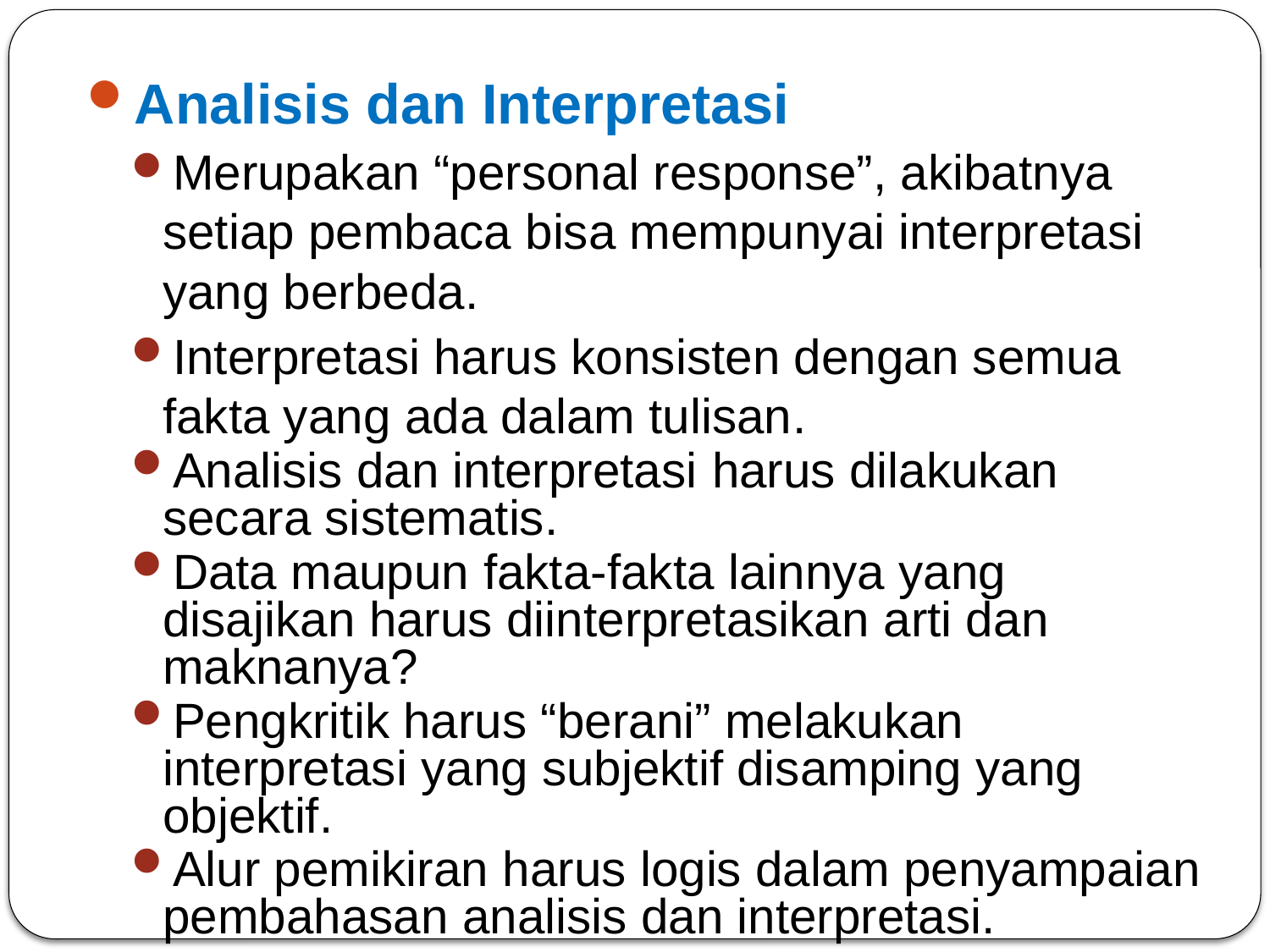

Analisis dan Interpretasi
Merupakan “personal response”, akibatnya setiap pembaca bisa mempunyai interpretasi yang berbeda.
Interpretasi harus konsisten dengan semua fakta yang ada dalam tulisan.
Analisis dan interpretasi harus dilakukan secara sistematis.
Data maupun fakta-fakta lainnya yang disajikan harus diinterpretasikan arti dan maknanya?
Pengkritik harus “berani” melakukan interpretasi yang subjektif disamping yang objektif.
Alur pemikiran harus logis dalam penyampaian pembahasan analisis dan interpretasi.